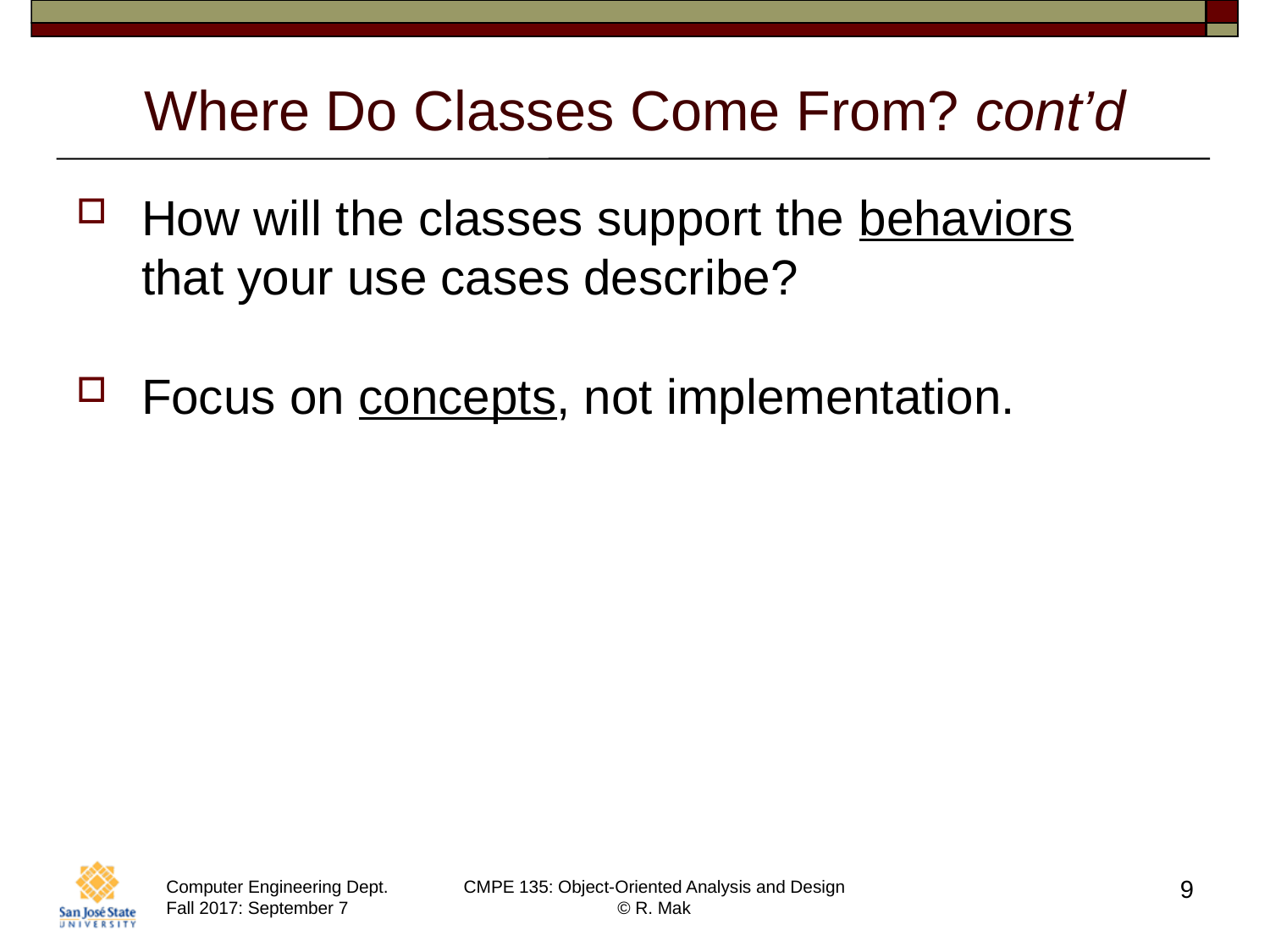

# Where Do Classes Come From? cont’d
How will the classes support the behaviors
that your use cases describe?

Focus on concepts, not implementation.
9